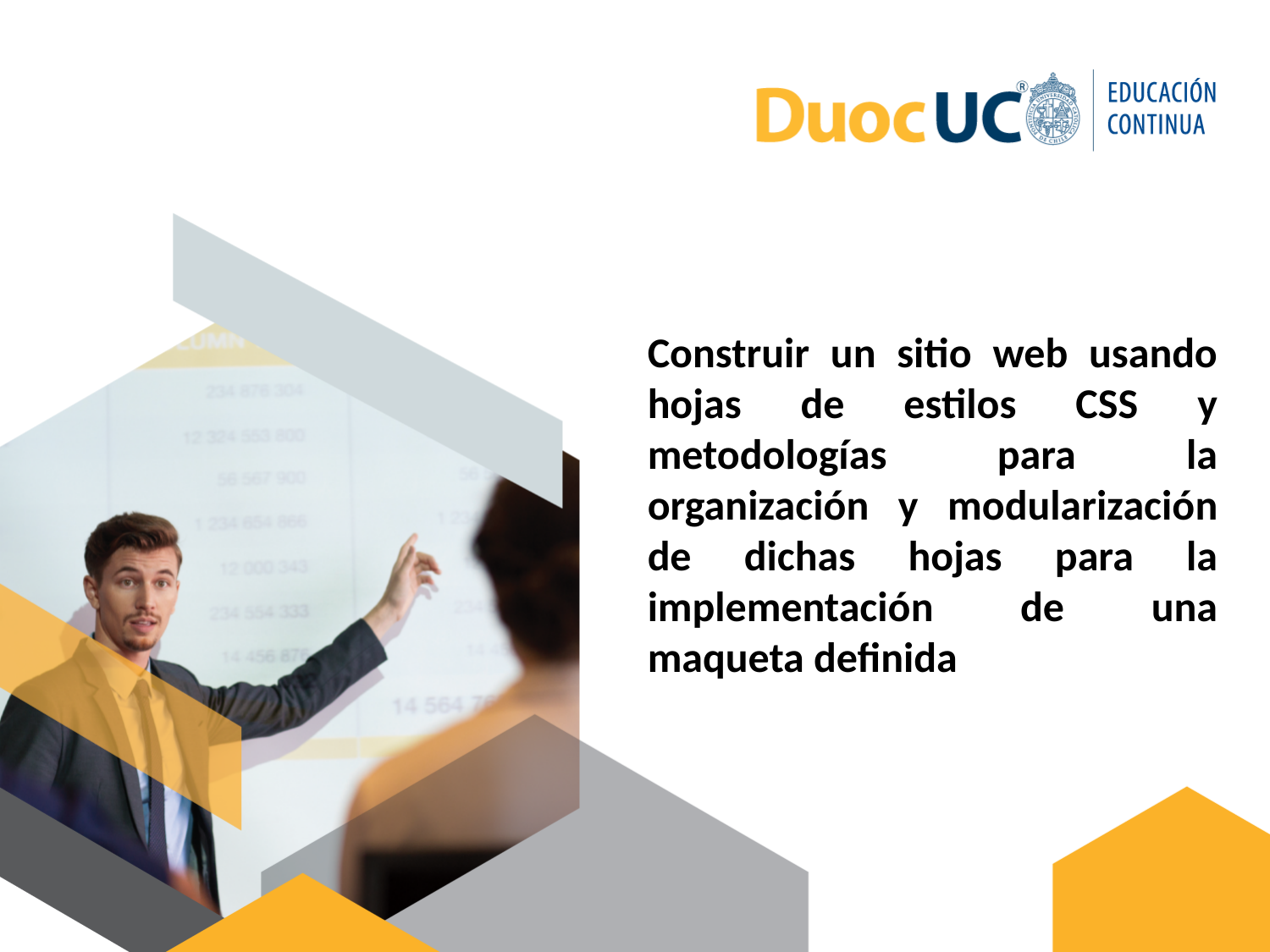

Construir un sitio web usando hojas de estilos CSS y metodologías para la organización y modularización de dichas hojas para la implementación de una maqueta definida